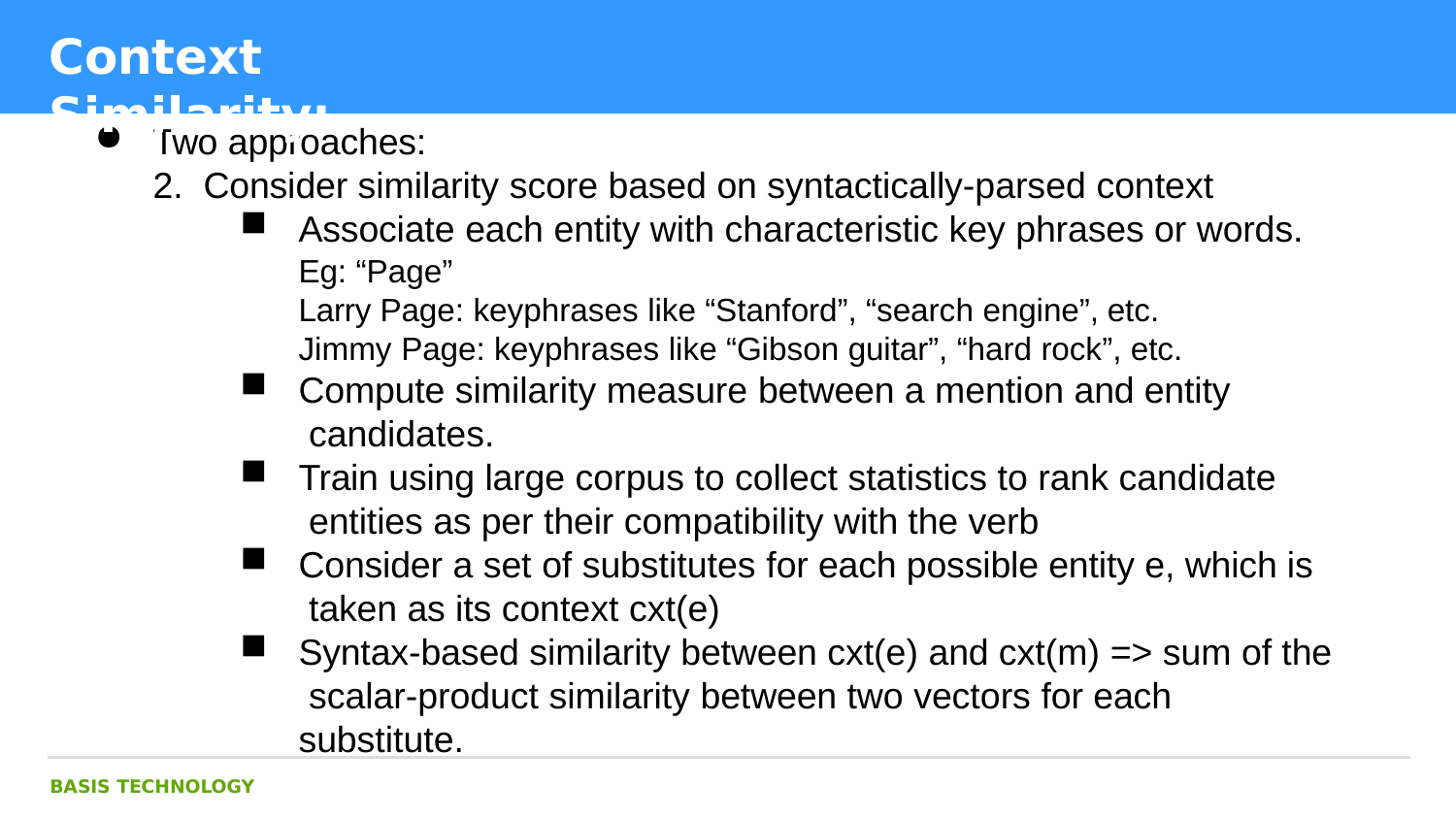

# Context Similarity:
Two approaches:
Consider similarity score based on syntactically-parsed context
Associate each entity with characteristic key phrases or words.
Eg: “Page”
Larry Page: keyphrases like “Stanford”, “search engine”, etc.  Jimmy Page: keyphrases like “Gibson guitar”, “hard rock”, etc.
Compute similarity measure between a mention and entity  candidates.
Train using large corpus to collect statistics to rank candidate  entities as per their compatibility with the verb
Consider a set of substitutes for each possible entity e, which is  taken as its context cxt(e)
Syntax-based similarity between cxt(e) and cxt(m) => sum of the  scalar-product similarity between two vectors for each substitute.

BASIS TECHNOLOGY